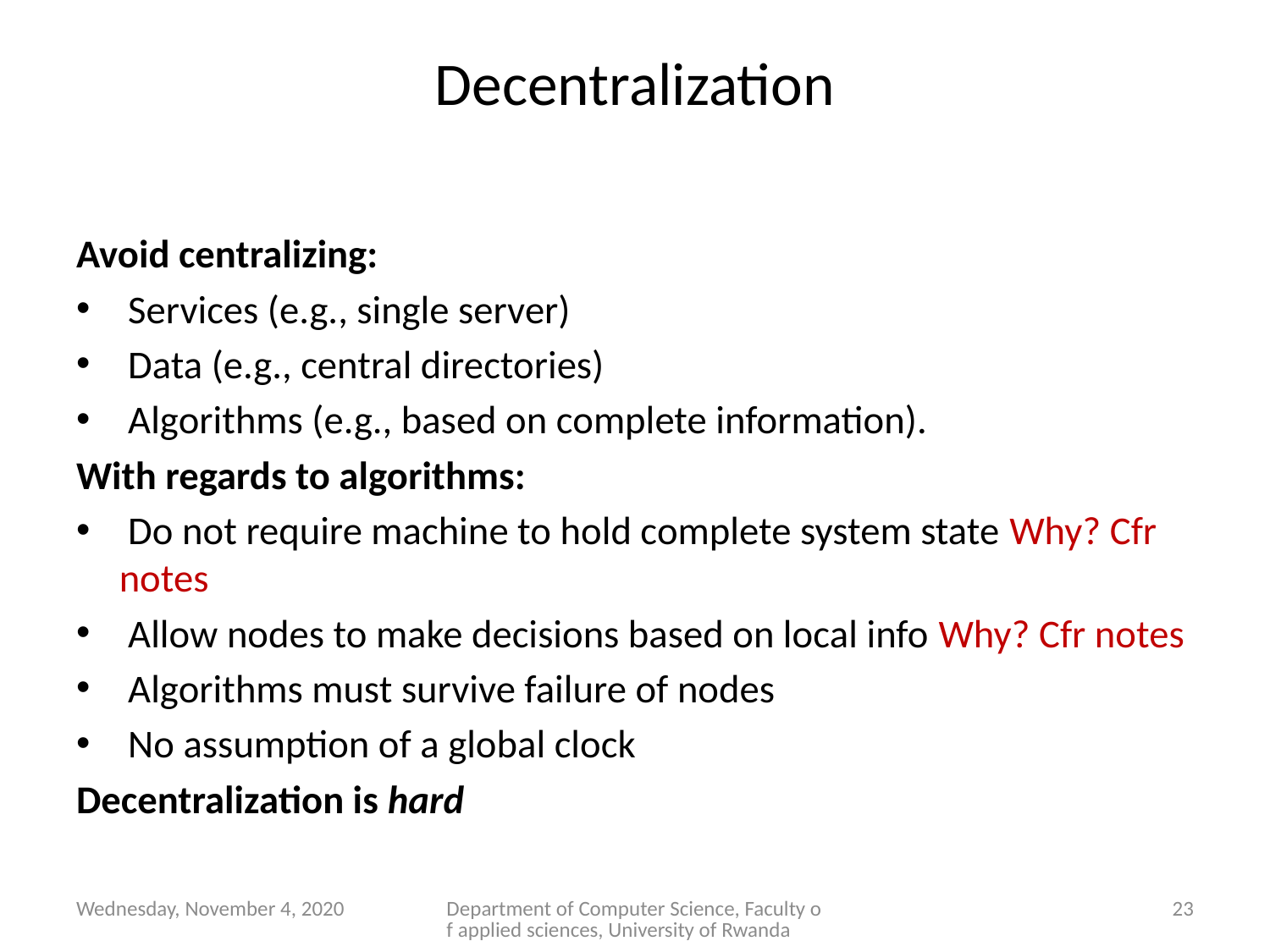

# Decentralization
Avoid centralizing:
 Services (e.g., single server)
 Data (e.g., central directories)
 Algorithms (e.g., based on complete information).
With regards to algorithms:
 Do not require machine to hold complete system state Why? Cfr notes
 Allow nodes to make decisions based on local info Why? Cfr notes
 Algorithms must survive failure of nodes
 No assumption of a global clock
Decentralization is hard

Wednesday, November 4, 2020
Department of Computer Science, Faculty of applied sciences, University of Rwanda
23